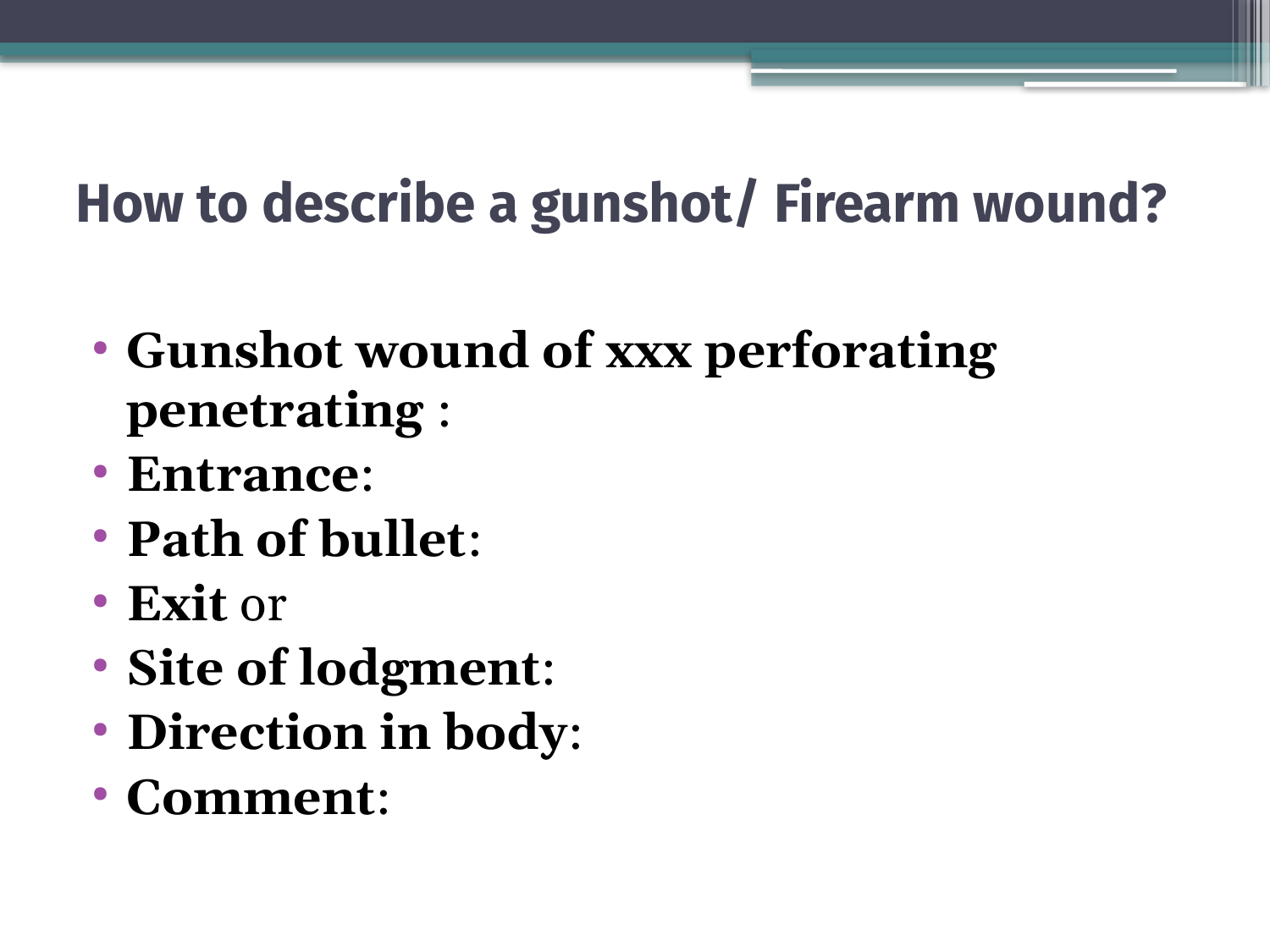

# How to describe a gunshot/ Firearm wound?
Gunshot wound of xxx perforating penetrating :
Entrance:
Path of bullet:
Exit or
Site of lodgment:
Direction in body:
Comment: